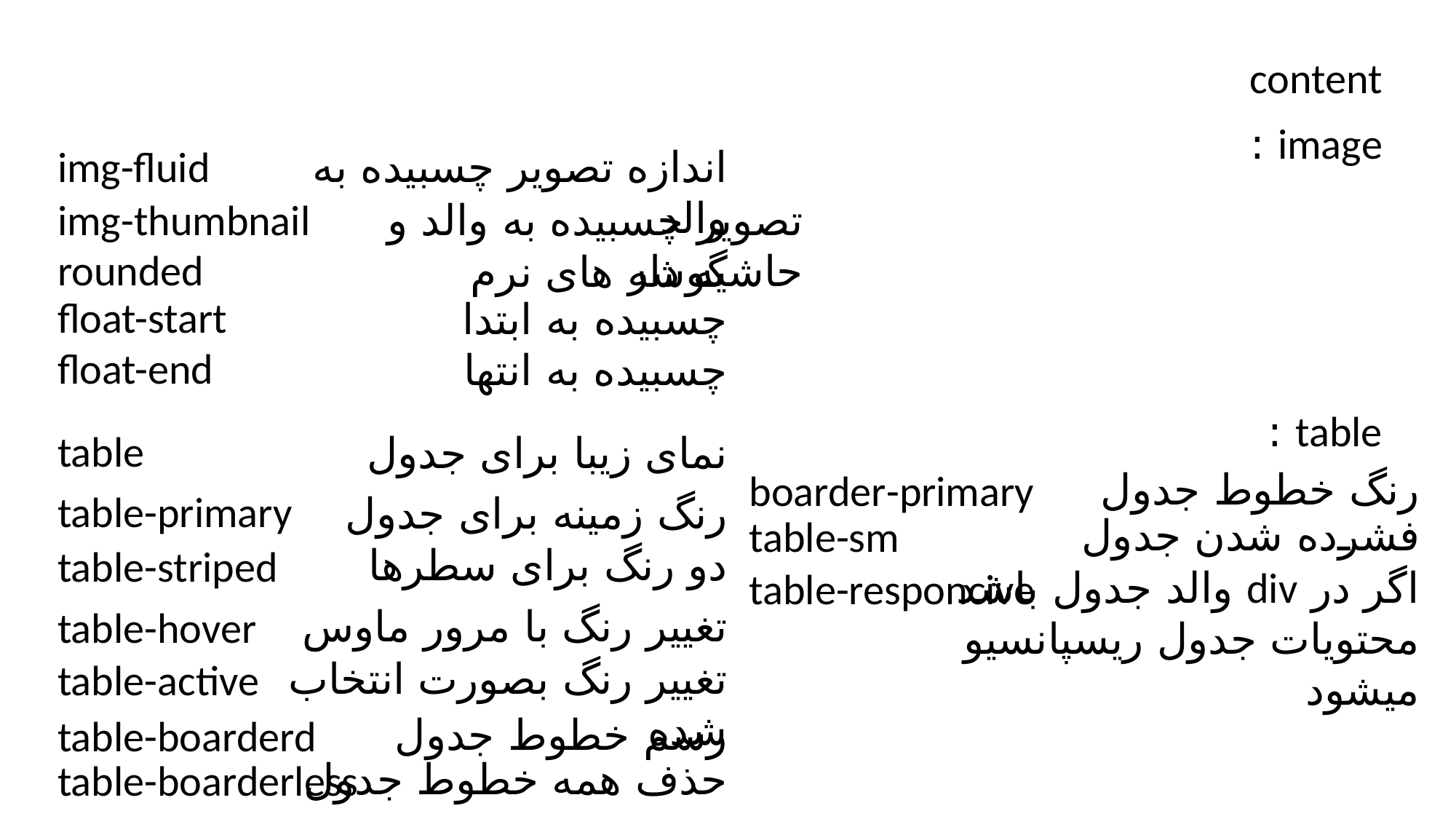

content
image :
img-fluid
اندازه تصویر چسبیده به والد
img-thumbnail
تصویر چسبیده به والد و حاشیه دار
rounded
گوشه های نرم
float-start
چسبیده به ابتدا
float-end
چسبیده به انتها
table :
table
نمای زیبا برای جدول
رنگ خطوط جدول
boarder-primary
table-primary
رنگ زمینه برای جدول
فشرده شدن جدول
table-sm
دو رنگ برای سطرها
table-striped
اگر در div والد جدول باشد محتویات جدول ریسپانسیو میشود
table-responcive
تغییر رنگ با مرور ماوس
table-hover
تغییر رنگ بصورت انتخاب شده
table-active
رسم خطوط جدول
table-boarderd
حذف همه خطوط جدول
table-boarderless